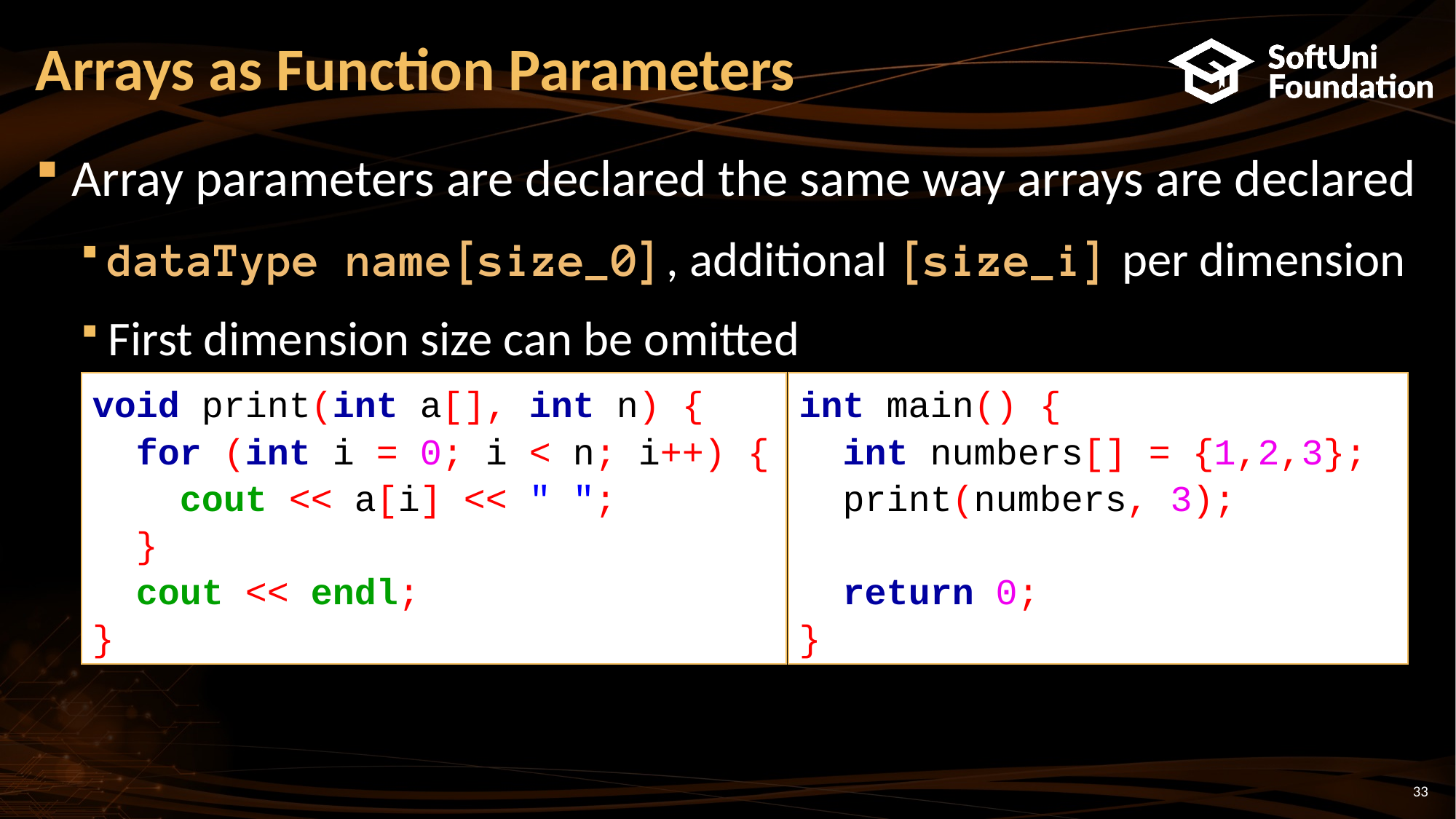

# Arrays as Function Parameters
Array parameters are declared the same way arrays are declared
dataType name[size_0], additional [size_i] per dimension
First dimension size can be omitted

void print(int a[], int n) {
  for (int i = 0; i < n; i++) {
    cout << a[i] << " ";
  }
  cout << endl;
}
int main() {
  int numbers[] = {1,2,3};
  print(numbers, 3);

  return 0;
}
33